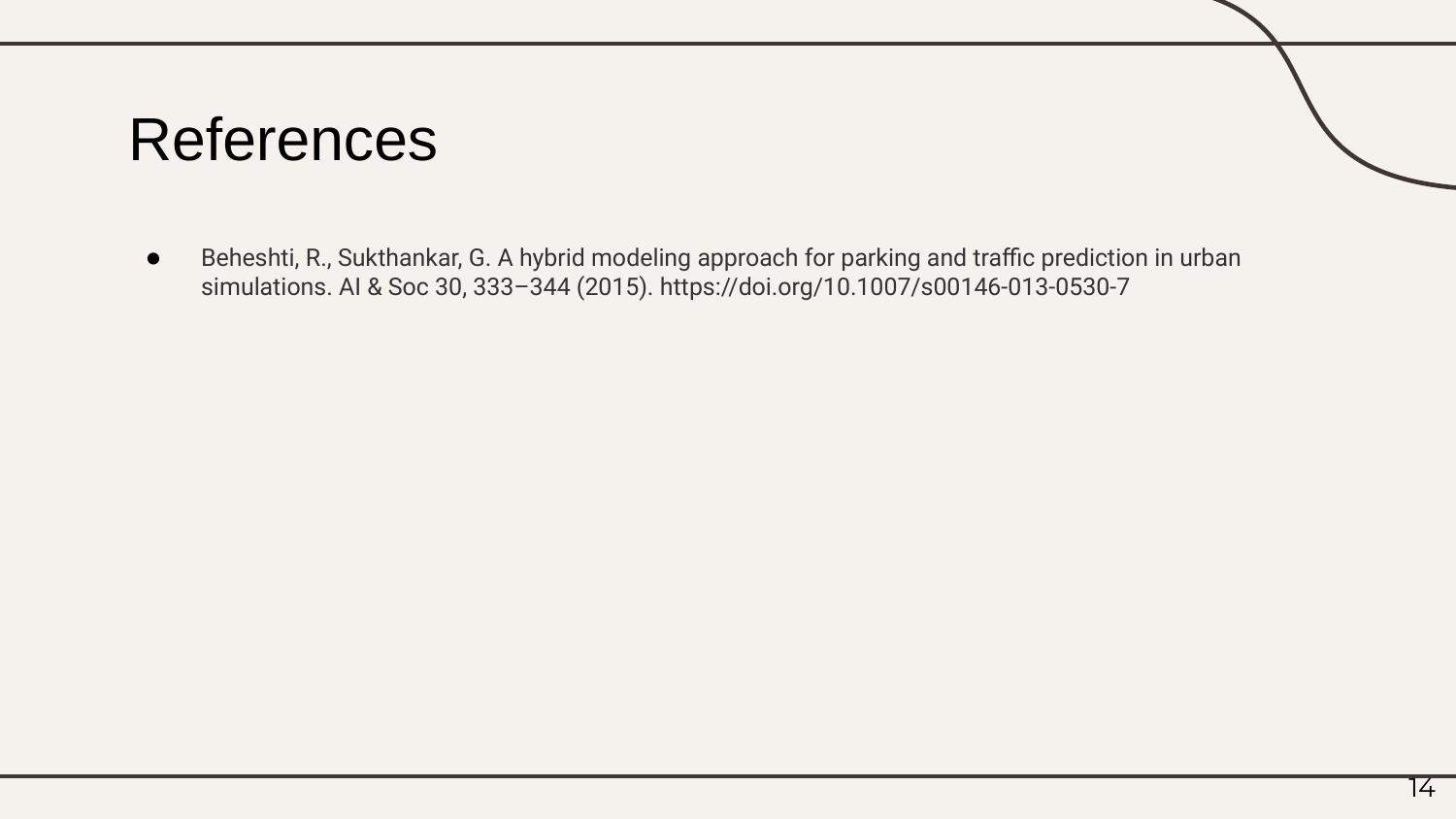

# References

Beheshti, R., Sukthankar, G. A hybrid modeling approach for parking and traffic prediction in urban simulations. AI & Soc 30, 333–344 (2015). https://doi.org/10.1007/s00146-013-0530-7
14